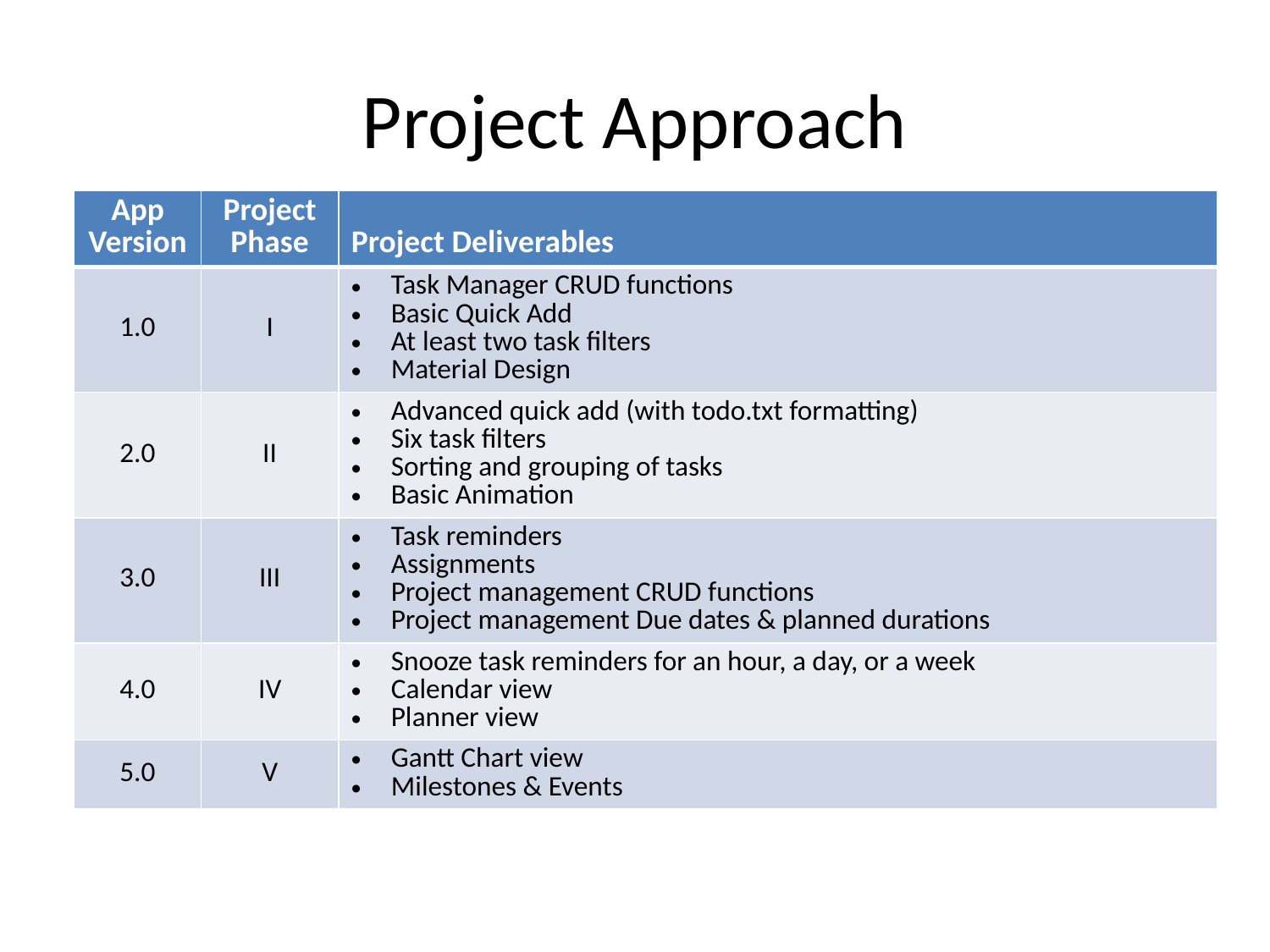

# Project Approach
| App Version | Project Phase | Project Deliverables |
| --- | --- | --- |
| 1.0 | I | Task Manager CRUD functions Basic Quick Add At least two task filters Material Design |
| 2.0 | II | Advanced quick add (with todo.txt formatting) Six task filters Sorting and grouping of tasks Basic Animation |
| 3.0 | III | Task reminders Assignments Project management CRUD functions Project management Due dates & planned durations |
| 4.0 | IV | Snooze task reminders for an hour, a day, or a week Calendar view Planner view |
| 5.0 | V | Gantt Chart view Milestones & Events |